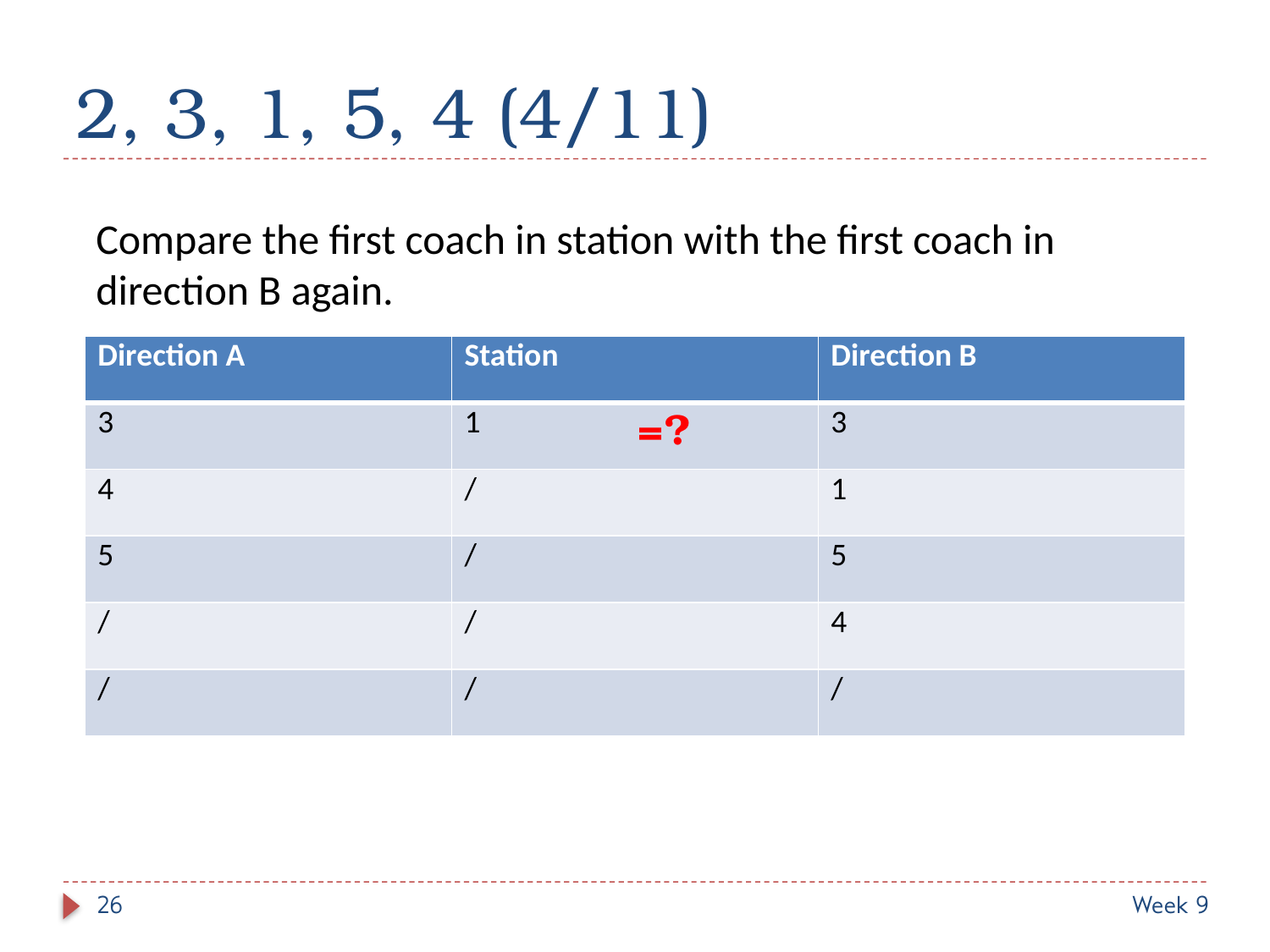

# 2, 3, 1, 5, 4 (4/11)
Compare the first coach in station with the first coach in
direction B again.

| Direction A | Station | Direction B |
| --- | --- | --- |
| 3 | 1 | 3 |
| 4 | / | 1 |
| 5 | / | 5 |
| / | / | 4 |
| / | / | / |
=?
26
Week 9